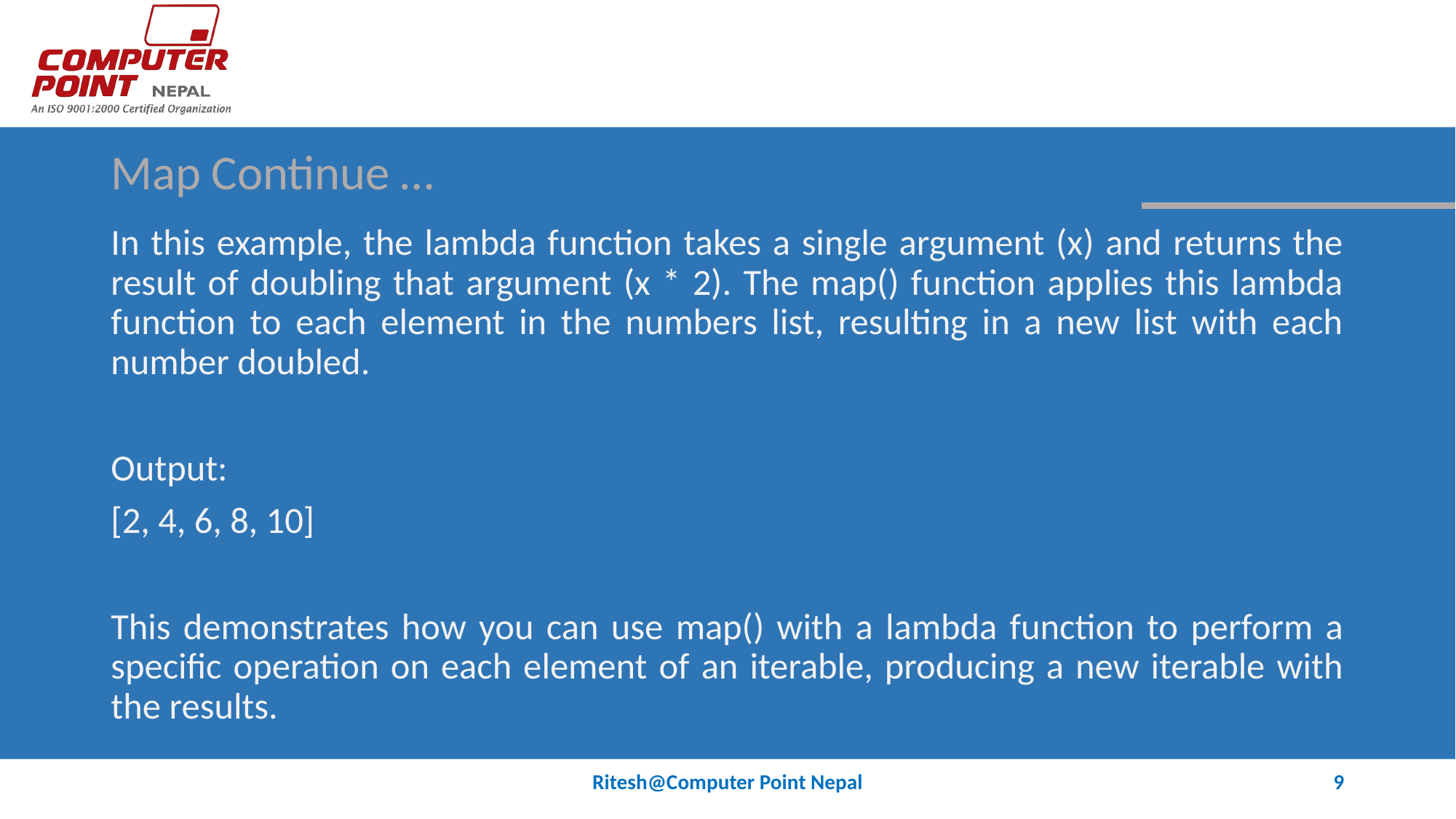

# Map Continue …
In this example, the lambda function takes a single argument (x) and returns the result of doubling that argument (x * 2). The map() function applies this lambda function to each element in the numbers list, resulting in a new list with each number doubled.

Output:
[2, 4, 6, 8, 10]

This demonstrates how you can use map() with a lambda function to perform a specific operation on each element of an iterable, producing a new iterable with the results.

Ritesh@Computer Point Nepal

9